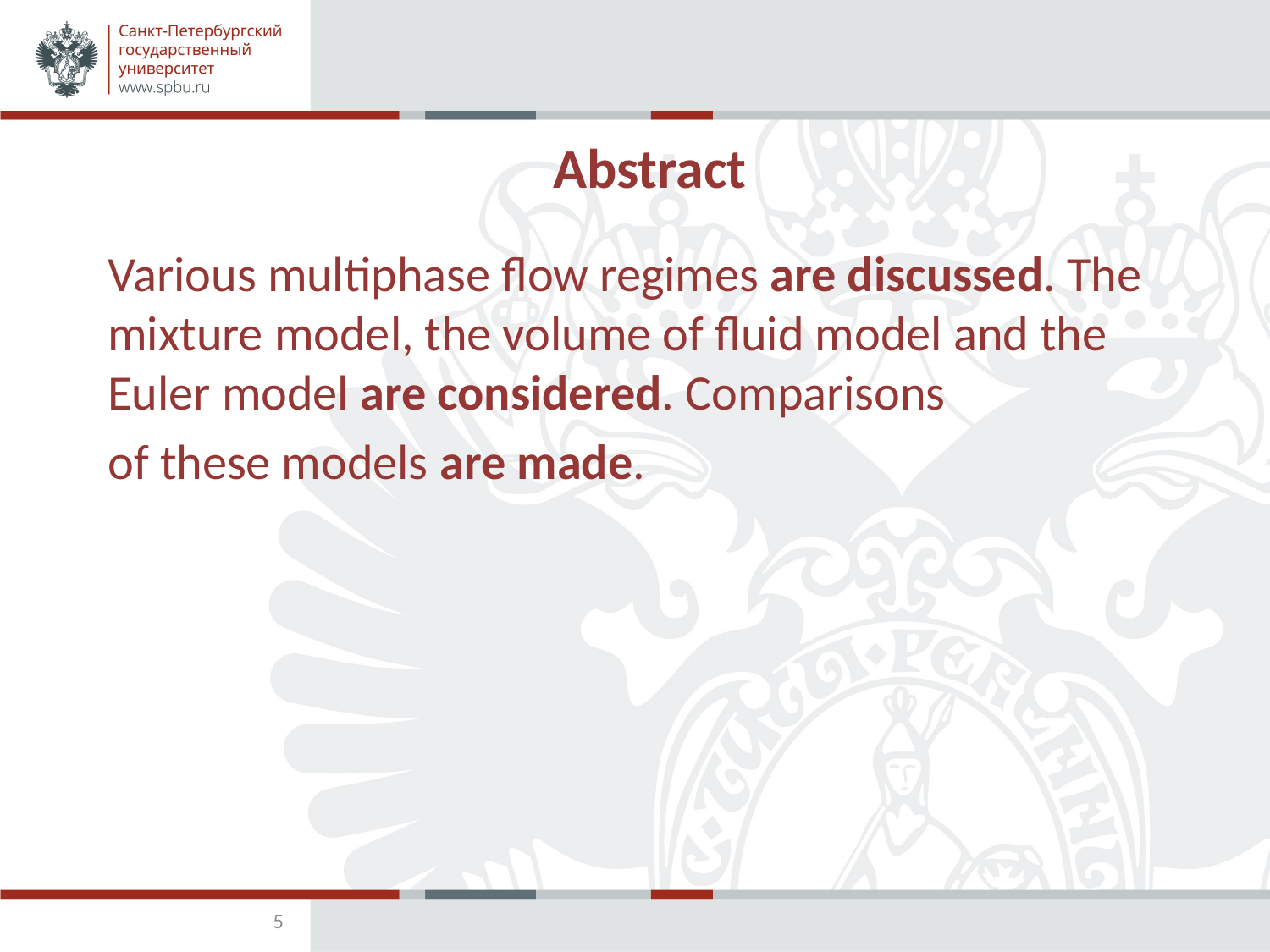

# Abstract
Various multiphase flow regimes are discussed. The mixture model, the volume of fluid model and the Euler model are considered. Comparisons
of these models are made.

5